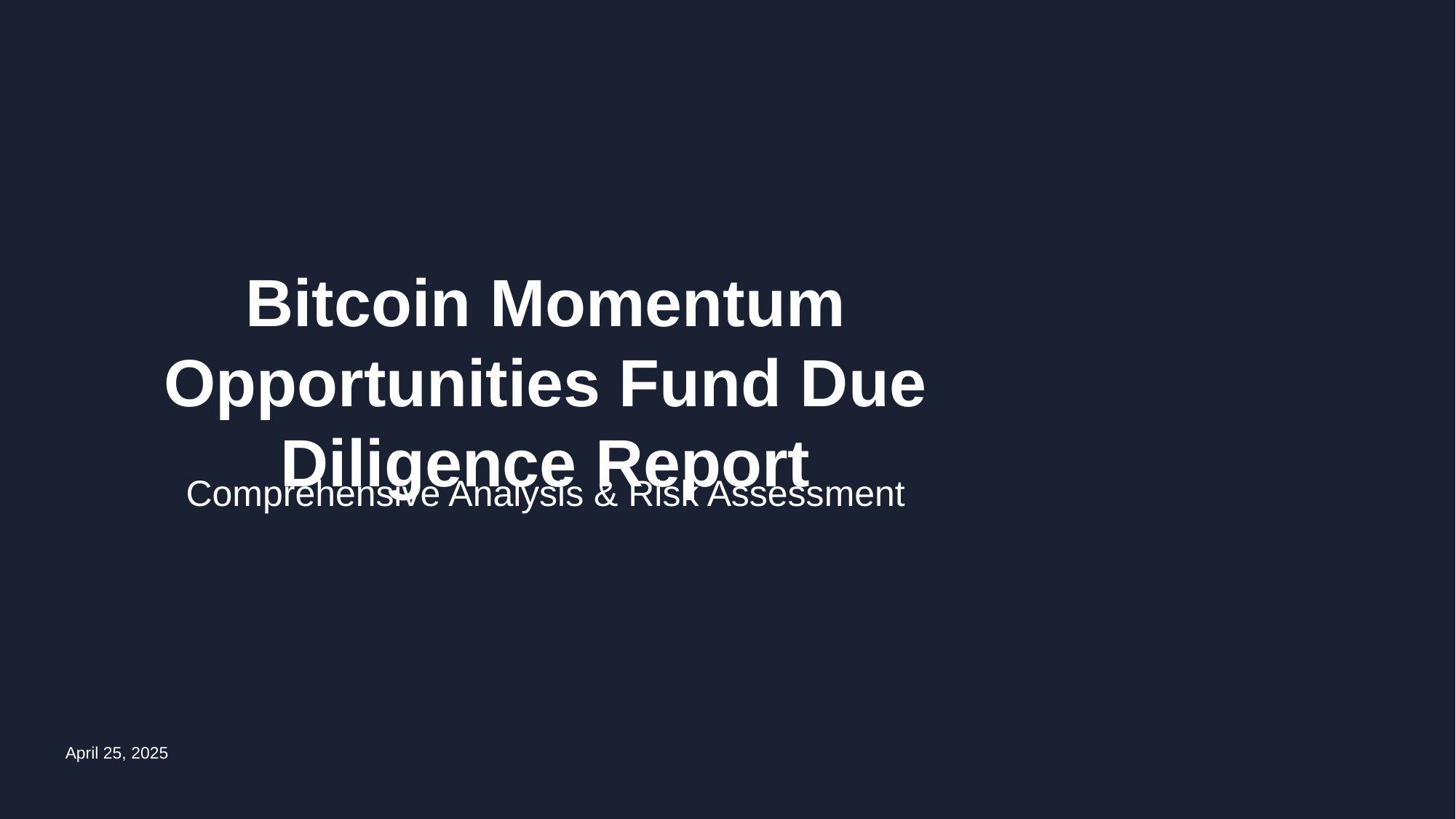

# Bitcoin Momentum Opportunities Fund Due Diligence Report
Comprehensive Analysis & Risk Assessment
April 25, 2025